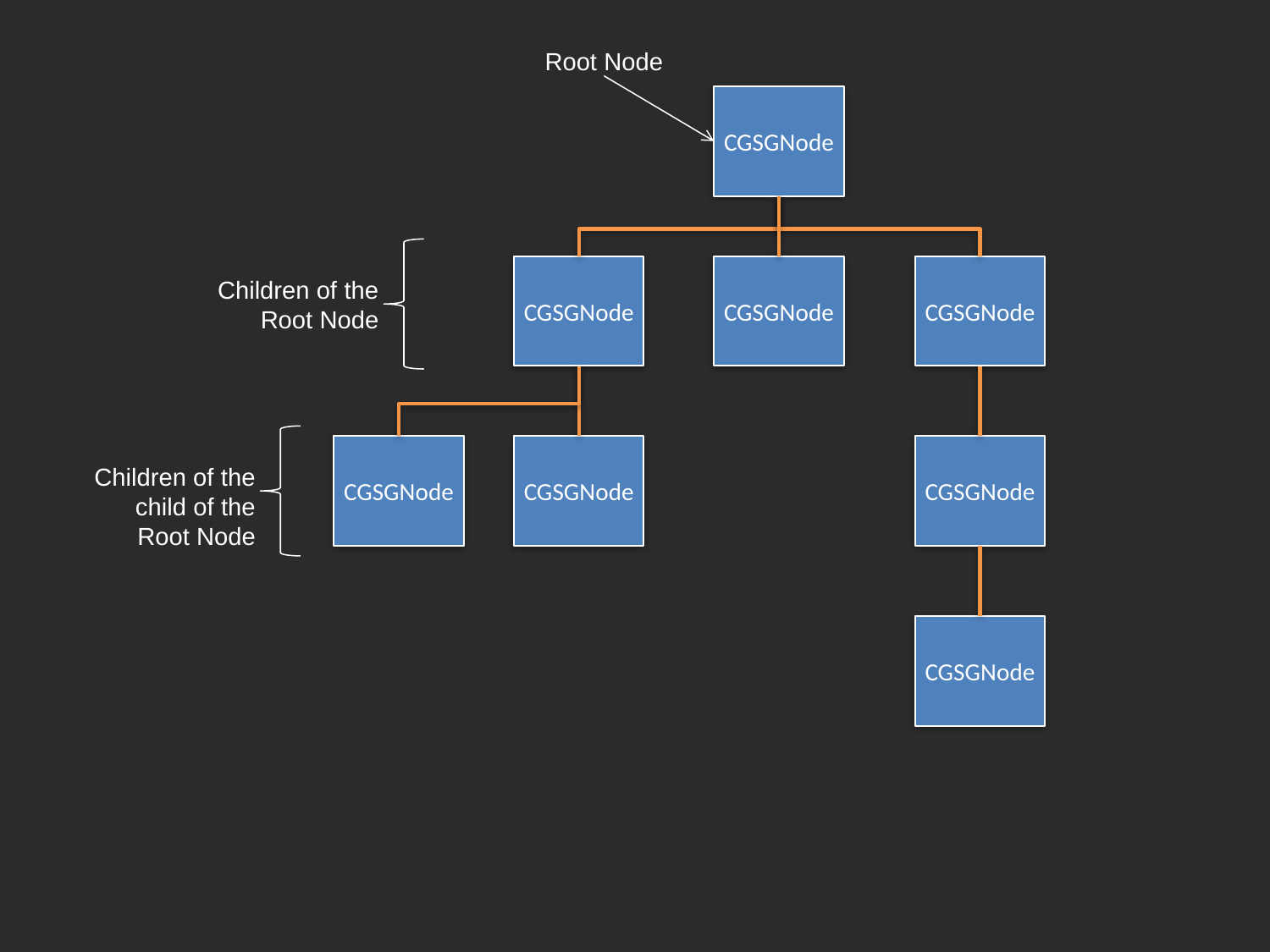

Root Node
CGSGNode

Children of the Root Node
CGSGNode
CGSGNode
CGSGNode

Children of the child of the Root Node
CGSGNode
CGSGNode
CGSGNode
CGSGNode